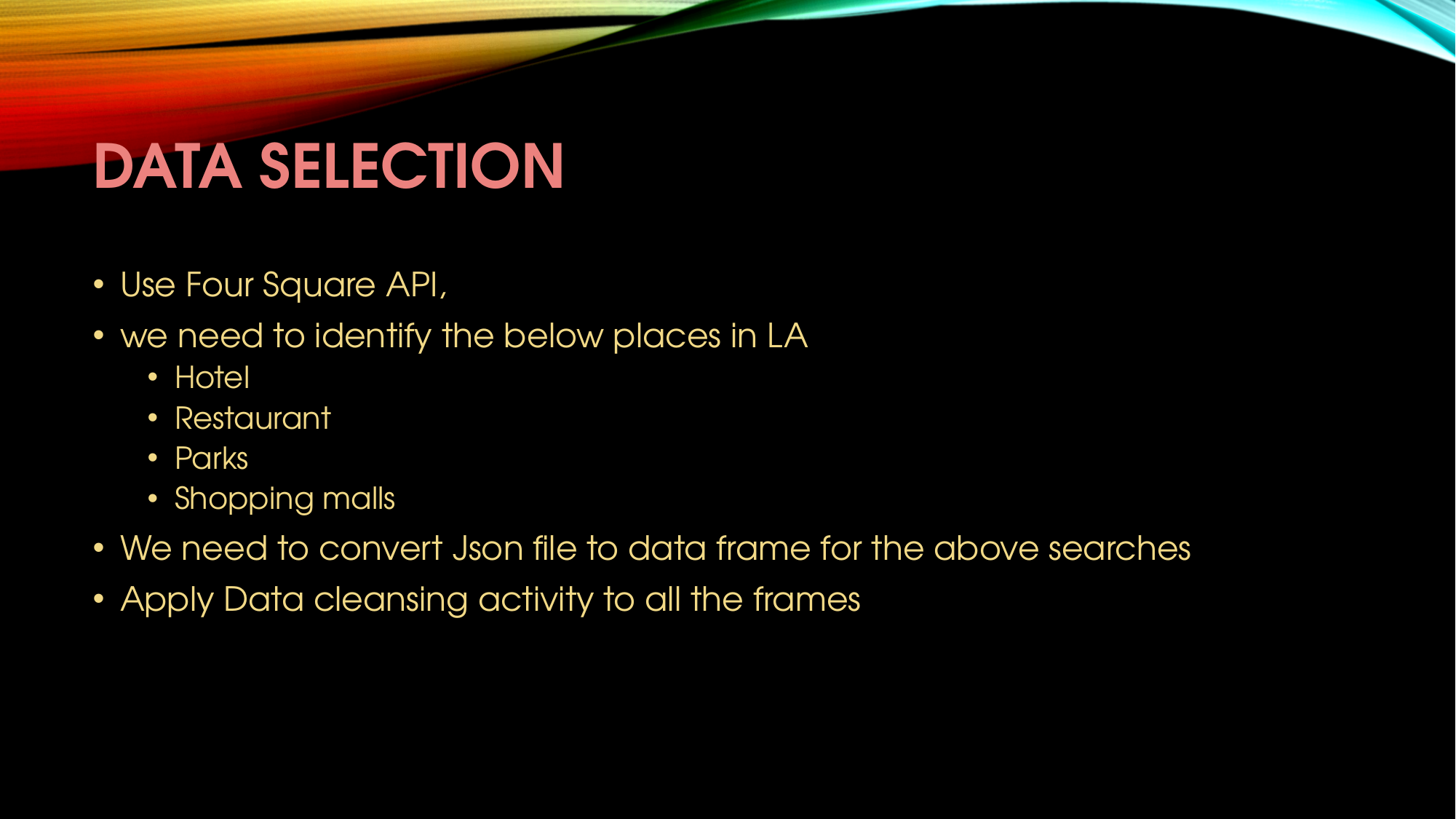

# Data Selection
Use Four Square API,
we need to identify the below places in LA
Hotel
Restaurant
Parks
Shopping malls
We need to convert Json file to data frame for the above searches
Apply Data cleansing activity to all the frames